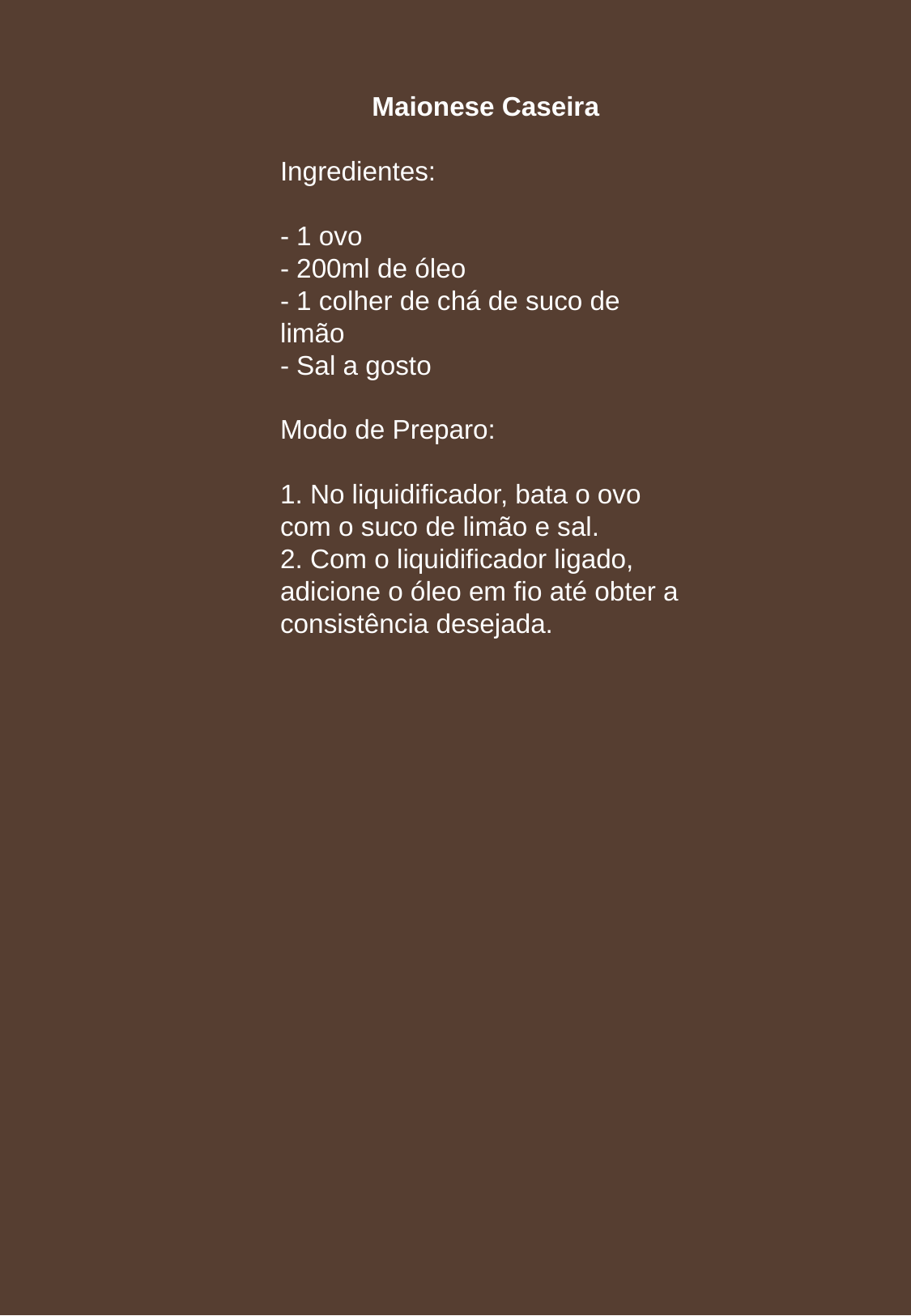

Maionese Caseira

Ingredientes:

- 1 ovo
- 200ml de óleo
- 1 colher de chá de suco de limão
- Sal a gosto

Modo de Preparo:

1. No liquidificador, bata o ovo com o suco de limão e sal.
2. Com o liquidificador ligado, adicione o óleo em fio até obter a consistência desejada.